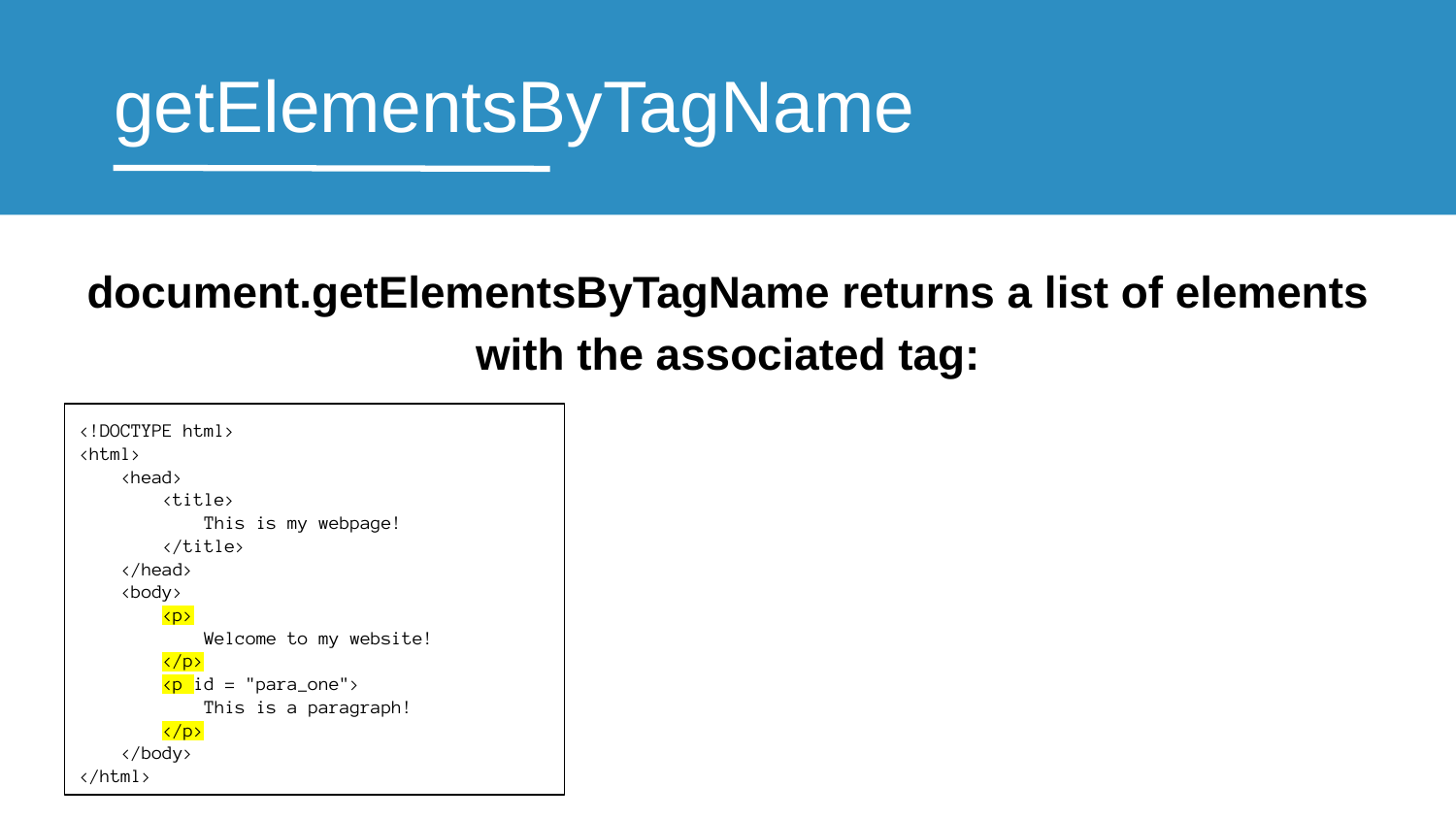

# getElementsByTagName
document.getElementsByTagName returns a list of elements with the associated tag:
<!DOCTYPE html>
<html>
    <head>
        <title>
            This is my webpage!
        </title>
    </head>
    <body>
        <p>
            Welcome to my website!
        </p>
        <p id = "para_one">
            This is a paragraph!
        </p>
    </body>
</html>